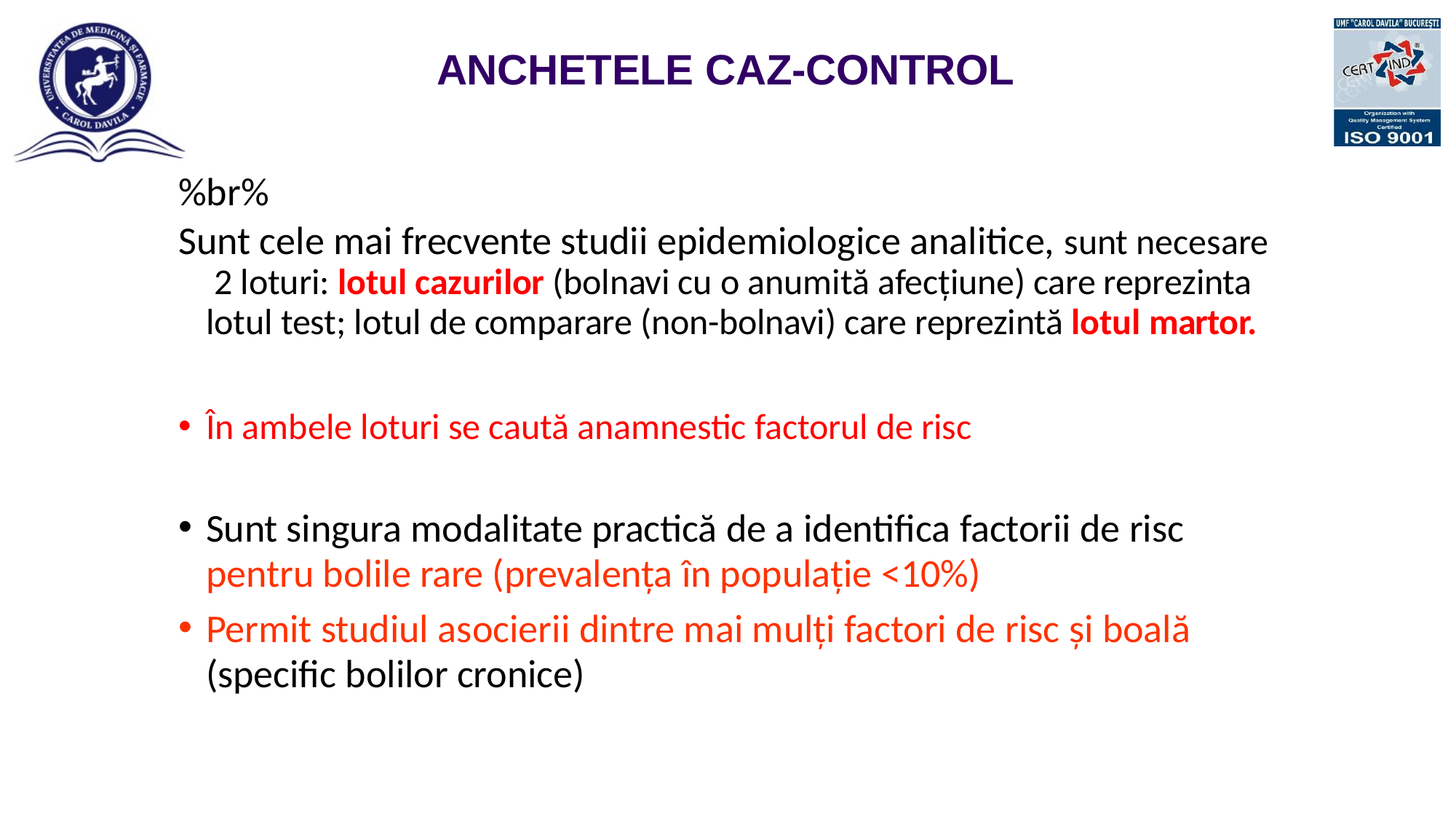

# ANCHETELE CAZ-CONTROL
%br%
Sunt cele mai frecvente studii epidemiologice analitice, sunt necesare  2 loturi: lotul cazurilor (bolnavi cu o anumită afecțiune) care reprezinta  lotul test; lotul de comparare (non-bolnavi) care reprezintă lotul martor.

În ambele loturi se caută anamnestic factorul de risc

Sunt singura modalitate practică de a identifica factorii de risc pentru bolile rare (prevalența în populație <10%)
Permit studiul asocierii dintre mai mulți factori de risc și boală (specific bolilor cronice)